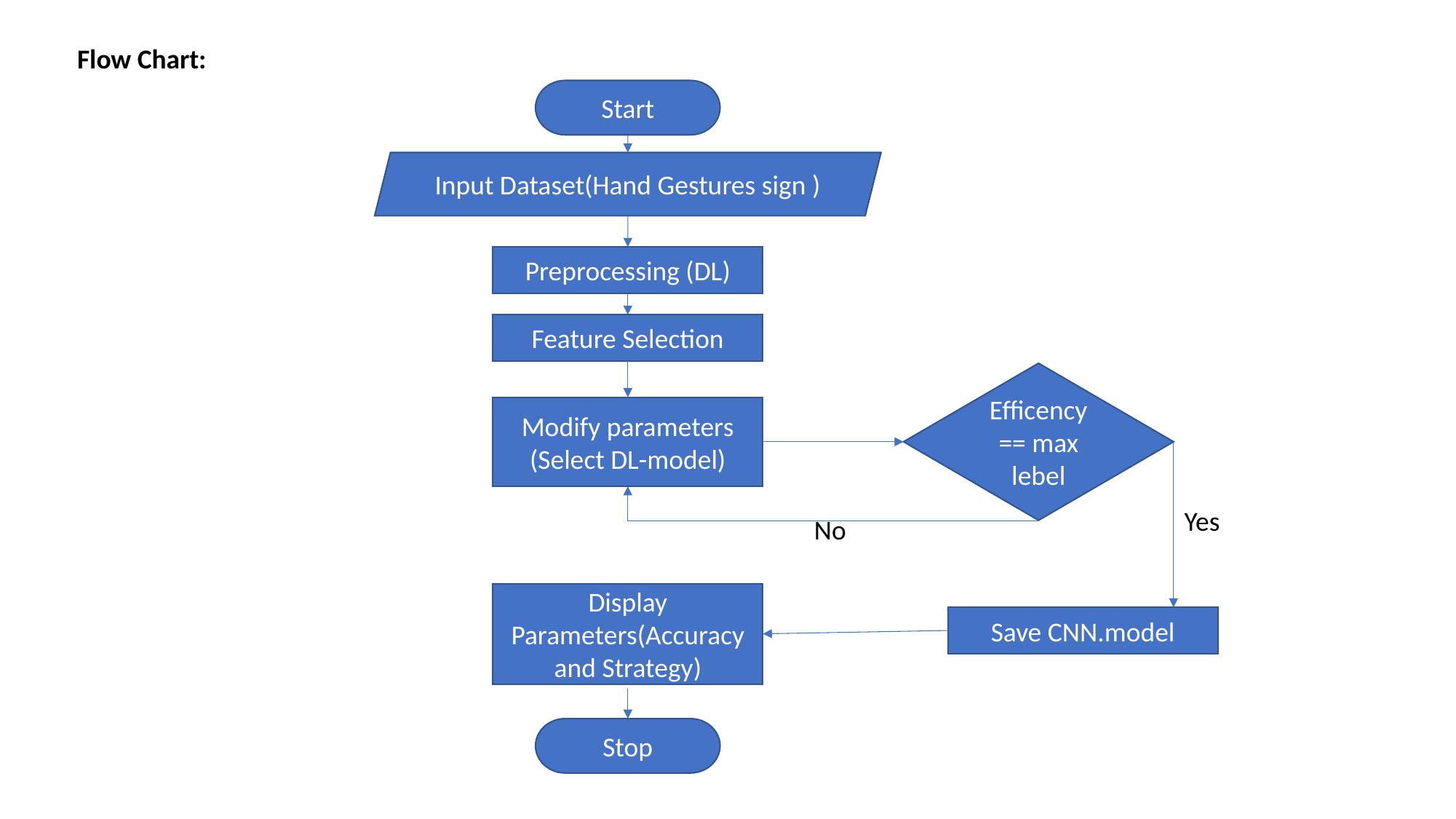

Flow Chart:
Start
Input Dataset(Hand Gestures sign )
Preprocessing (DL)
Feature Selection
Efficency == max lebel
Modify parameters (Select DL-model)
Yes
No
Display Parameters(Accuracy and Strategy)
Save CNN.model
Stop